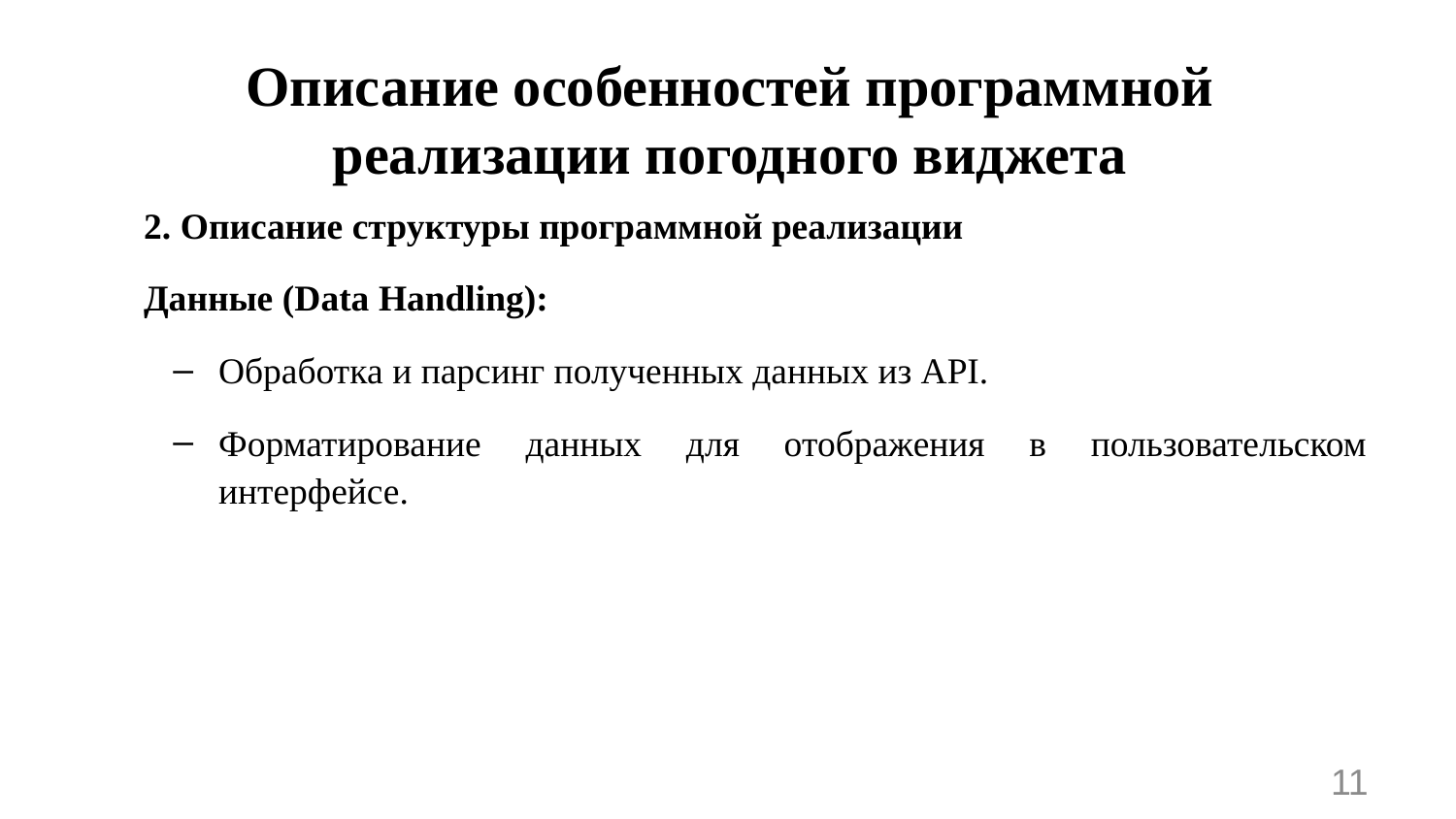

Описание особенностей программной реализации погодного виджета
2. Описание структуры программной реализации
Данные (Data Handling):
Обработка и парсинг полученных данных из API.
Форматирование данных для отображения в пользовательском интерфейсе.
11